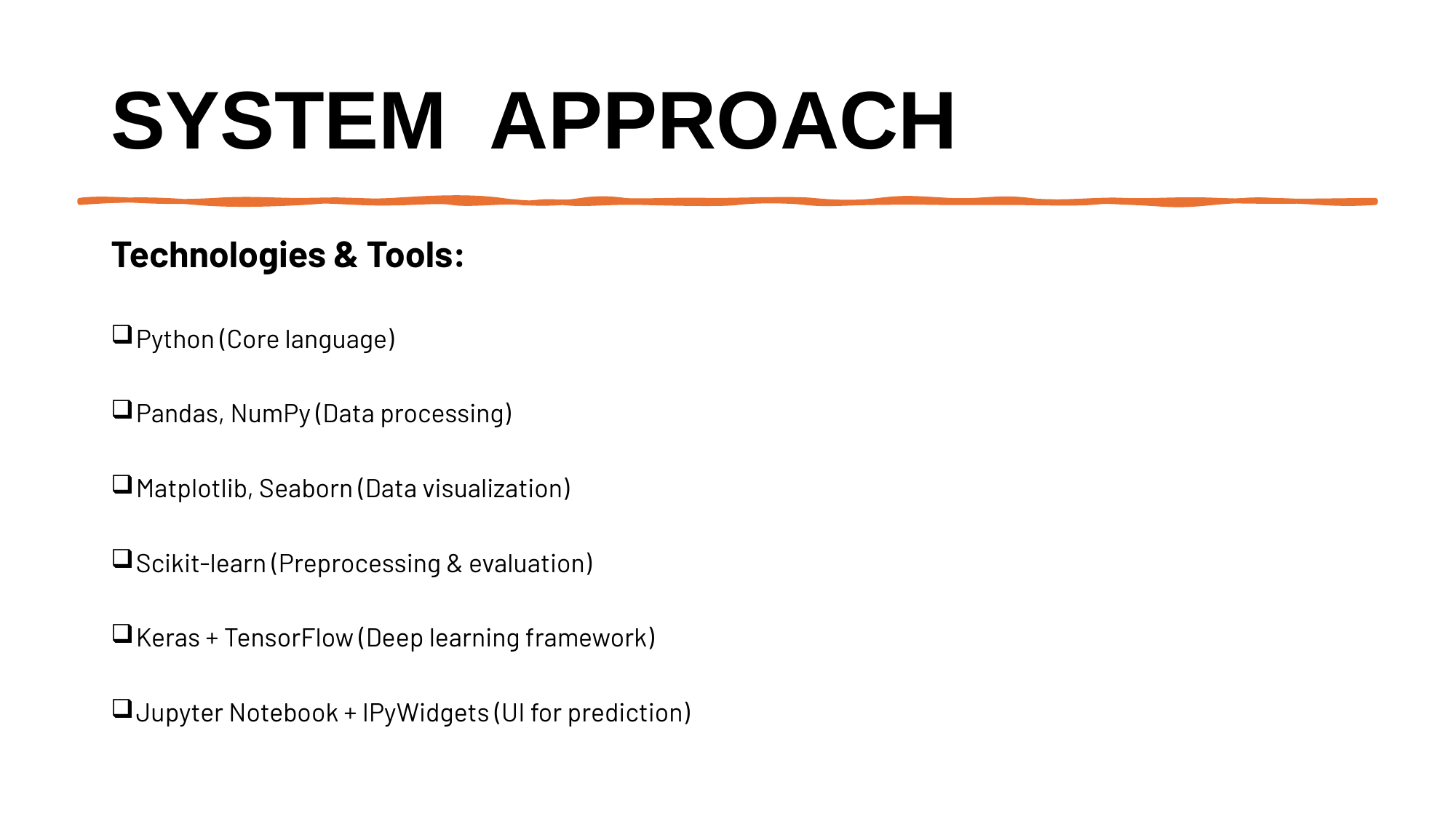

# System  Approach

Technologies & Tools:

Python (Core language)

Pandas, NumPy (Data processing)

Matplotlib, Seaborn (Data visualization)

Scikit-learn (Preprocessing & evaluation)

Keras + TensorFlow (Deep learning framework)

Jupyter Notebook + IPyWidgets (UI for prediction)